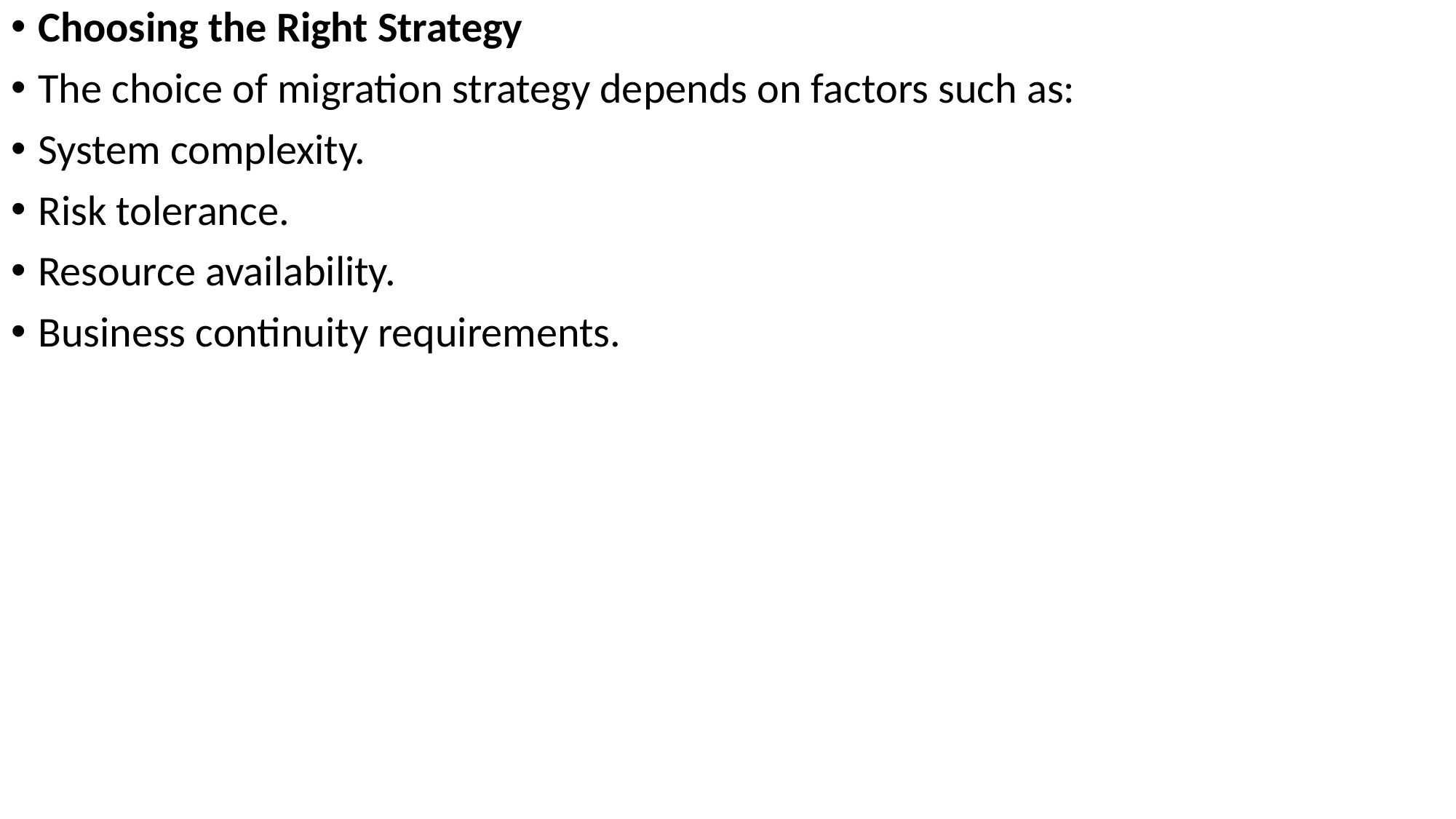

Choosing the Right Strategy
The choice of migration strategy depends on factors such as:
System complexity.
Risk tolerance.
Resource availability.
Business continuity requirements.